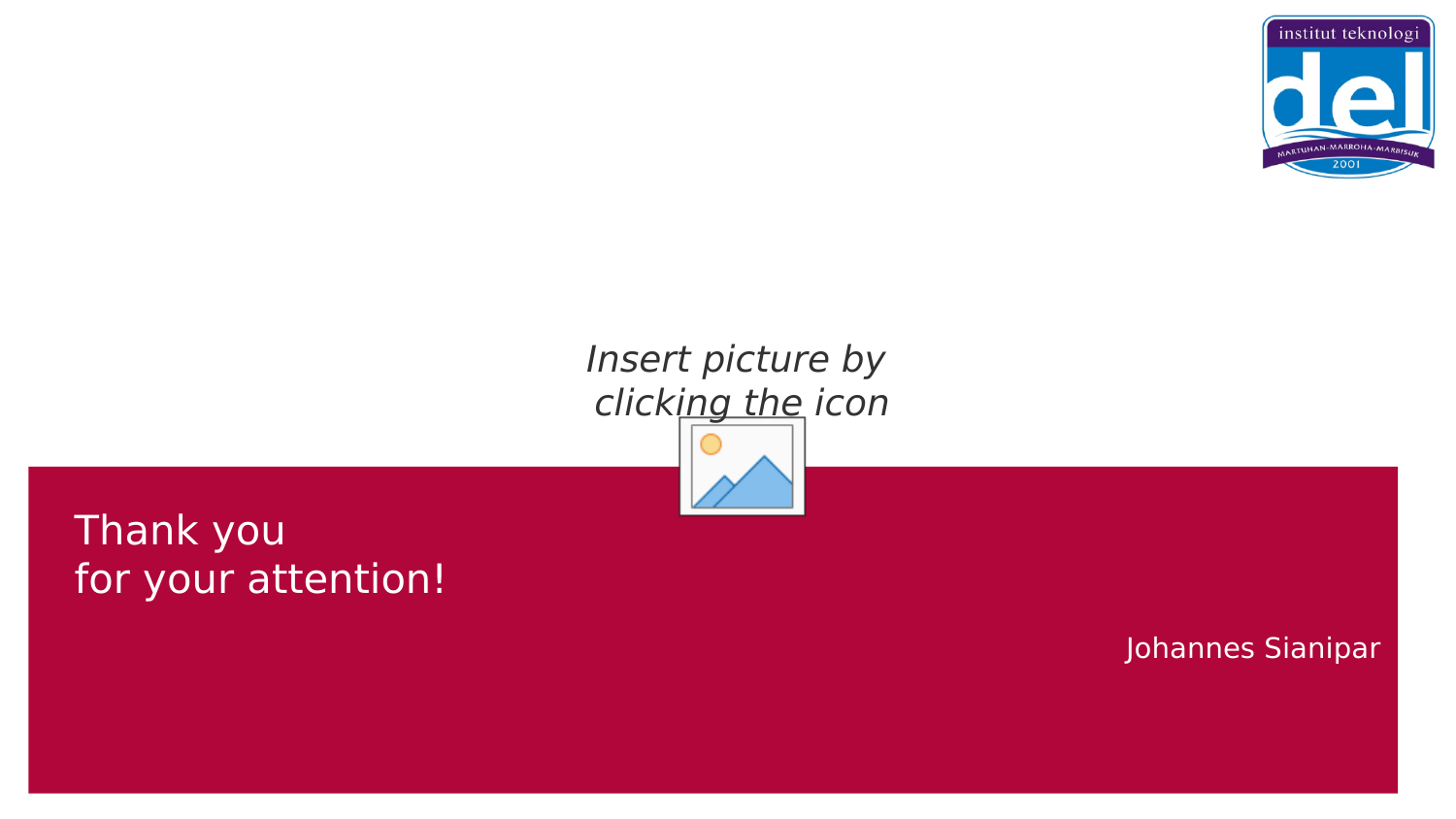

# Thank you for your attention!
Johannes Sianipar